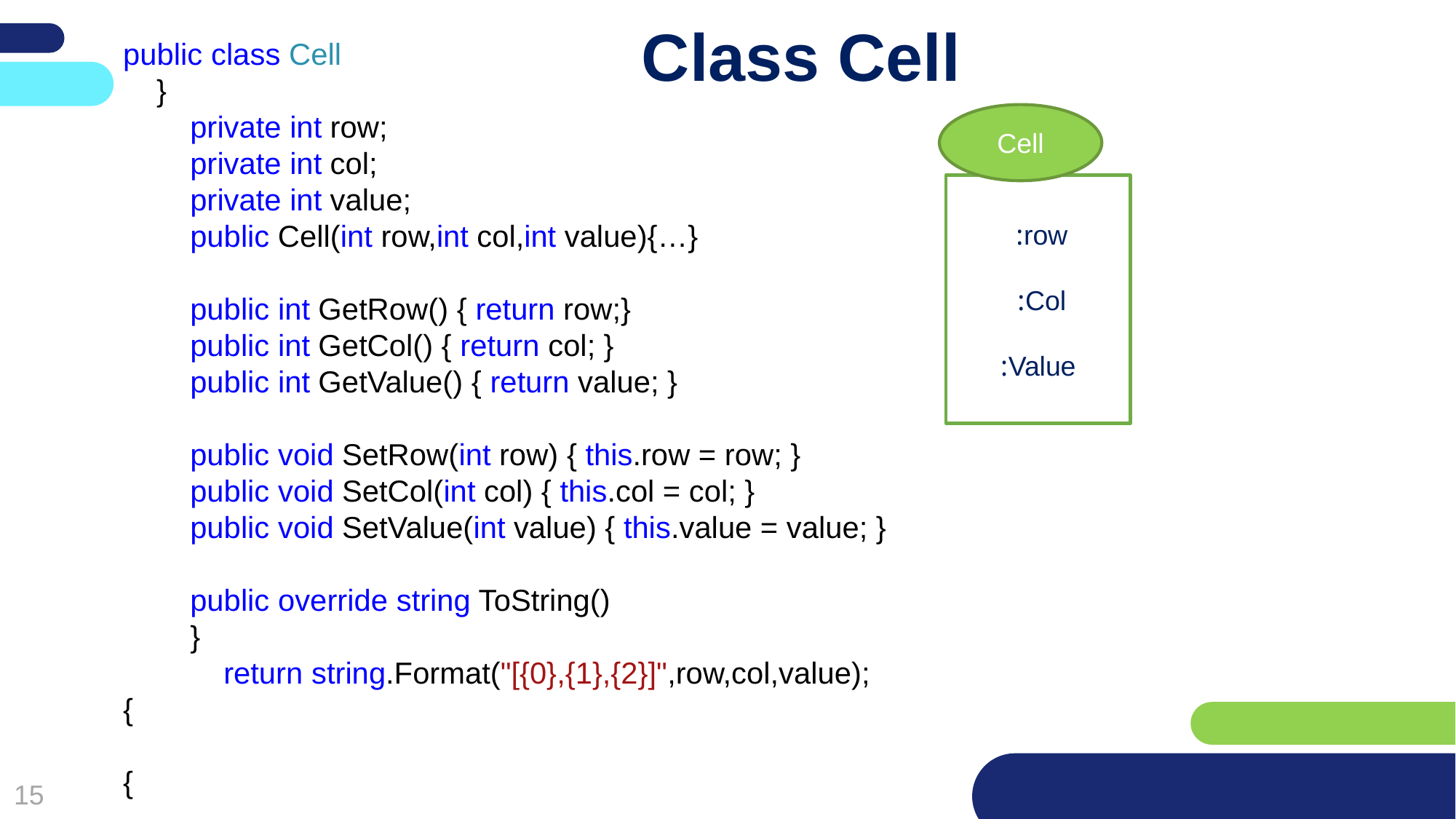

# Class Cell
public class Cell
    }
        private int row;
        private int col;
        private int value;
        public Cell(int row,int col,int value){…}

        public int GetRow() { return row;}
        public int GetCol() { return col; }
        public int GetValue() { return value; }

        public void SetRow(int row) { this.row = row; }
        public void SetCol(int col) { this.col = col; }
        public void SetValue(int value) { this.value = value; }

        public override string ToString()
        }
            return string.Format("[{0},{1},{2}]",row,col,value);
{

{
Cell
row:

Col:

Value: